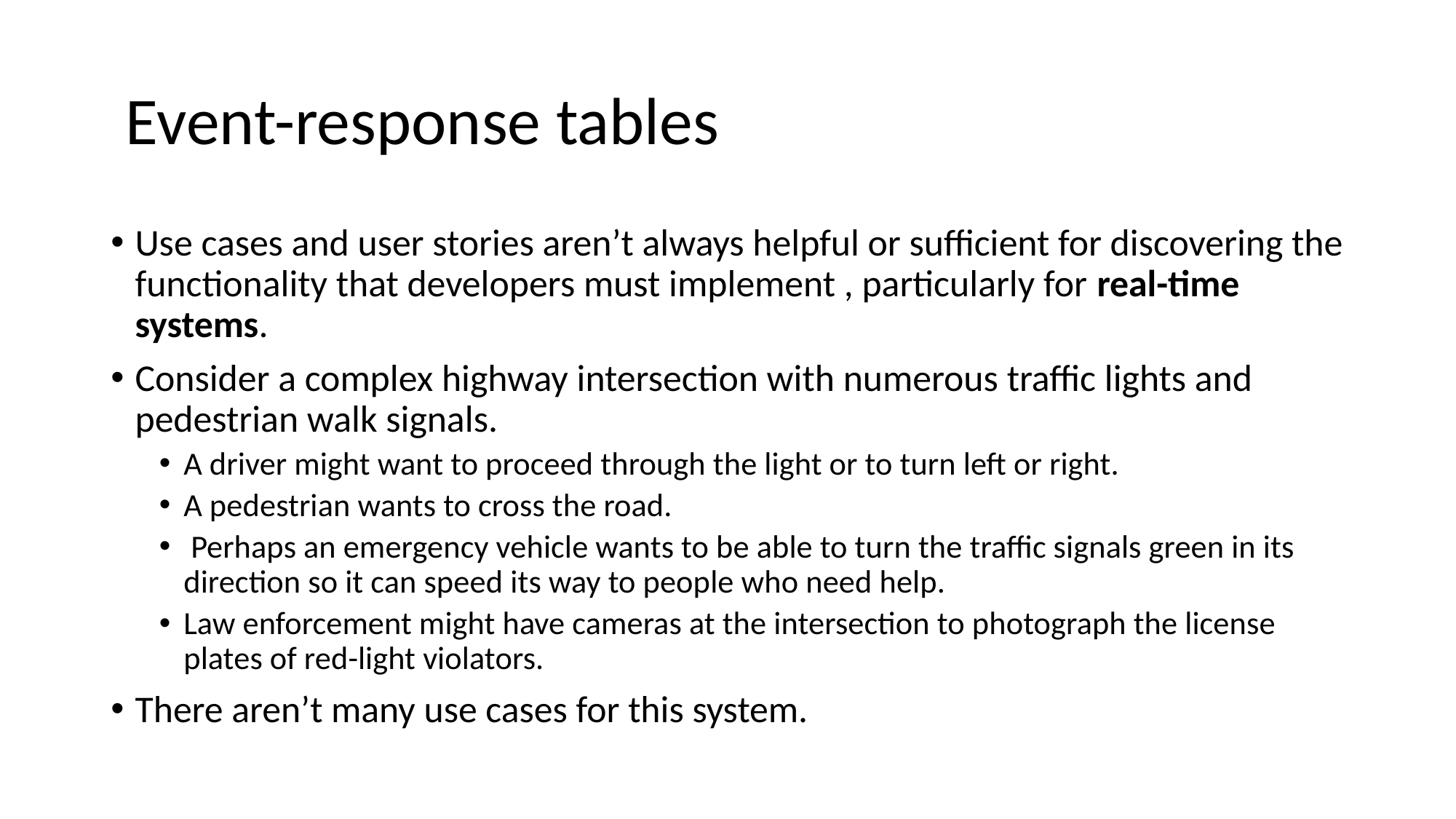

Event-response tables
Use cases and user stories aren’t always helpful or sufficient for discovering the functionality that developers must implement , particularly for real-time systems.
Consider a complex highway intersection with numerous traffic lights and pedestrian walk signals.
A driver might want to proceed through the light or to turn left or right.
A pedestrian wants to cross the road.
 Perhaps an emergency vehicle wants to be able to turn the traffic signals green in its direction so it can speed its way to people who need help.
Law enforcement might have cameras at the intersection to photograph the license plates of red-light violators.
There aren’t many use cases for this system.